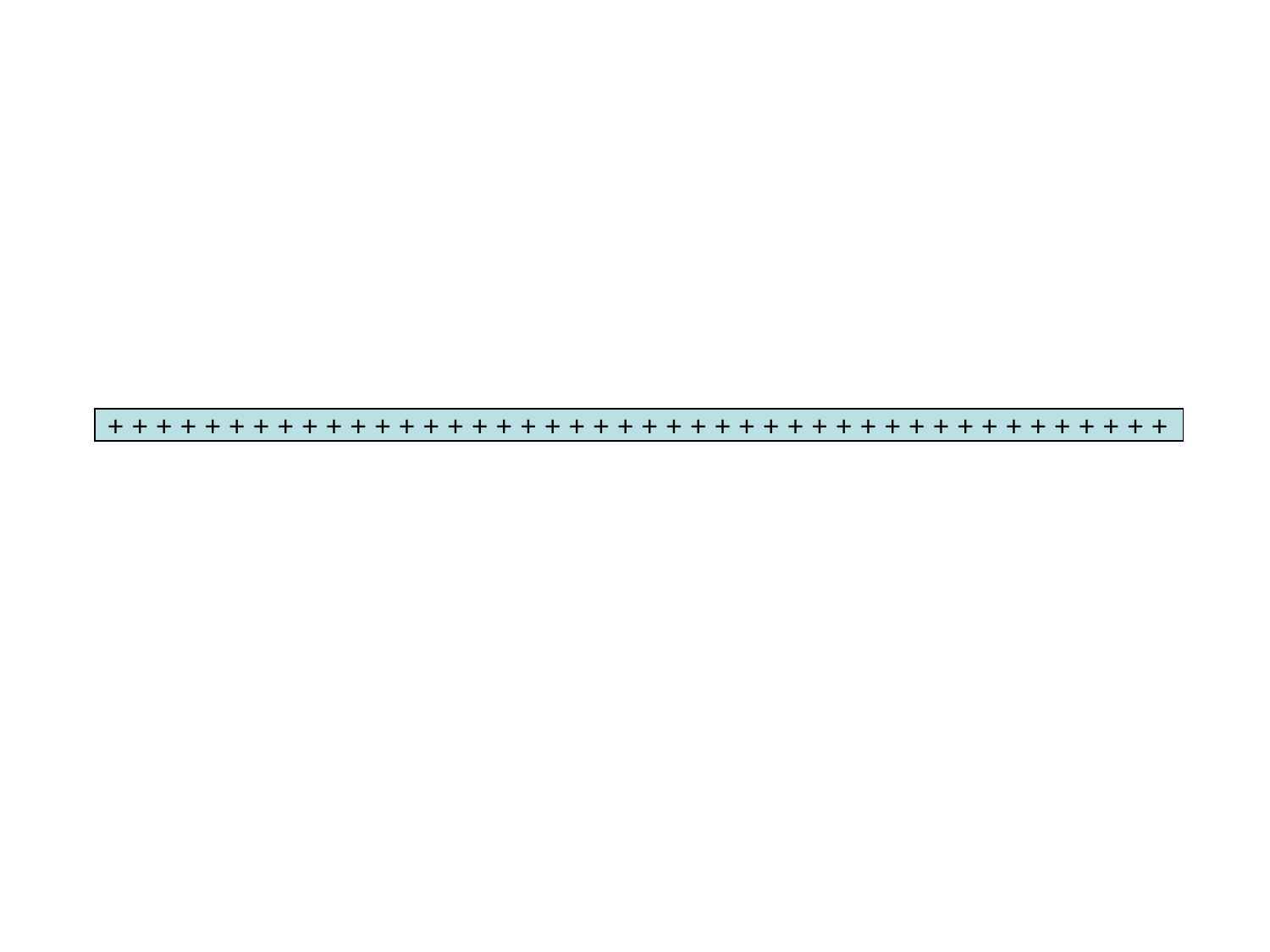

#

+ + + + + + + + + + + + + + + + + + + + + + + + + + + + + + + + + + + + + + + + + + + +